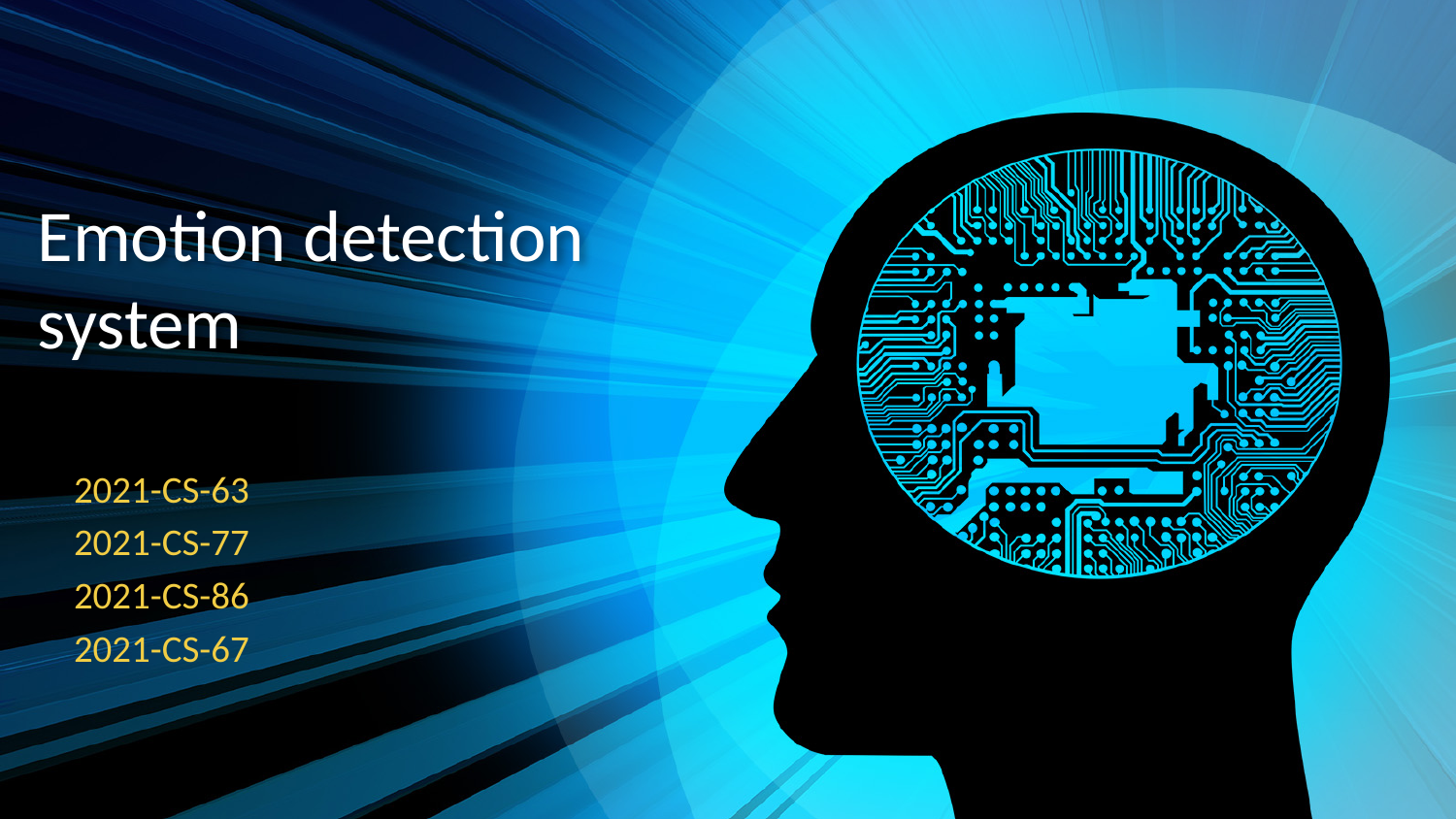

# Emotion detection system
2021-CS-63
2021-CS-77
2021-CS-86
2021-CS-67